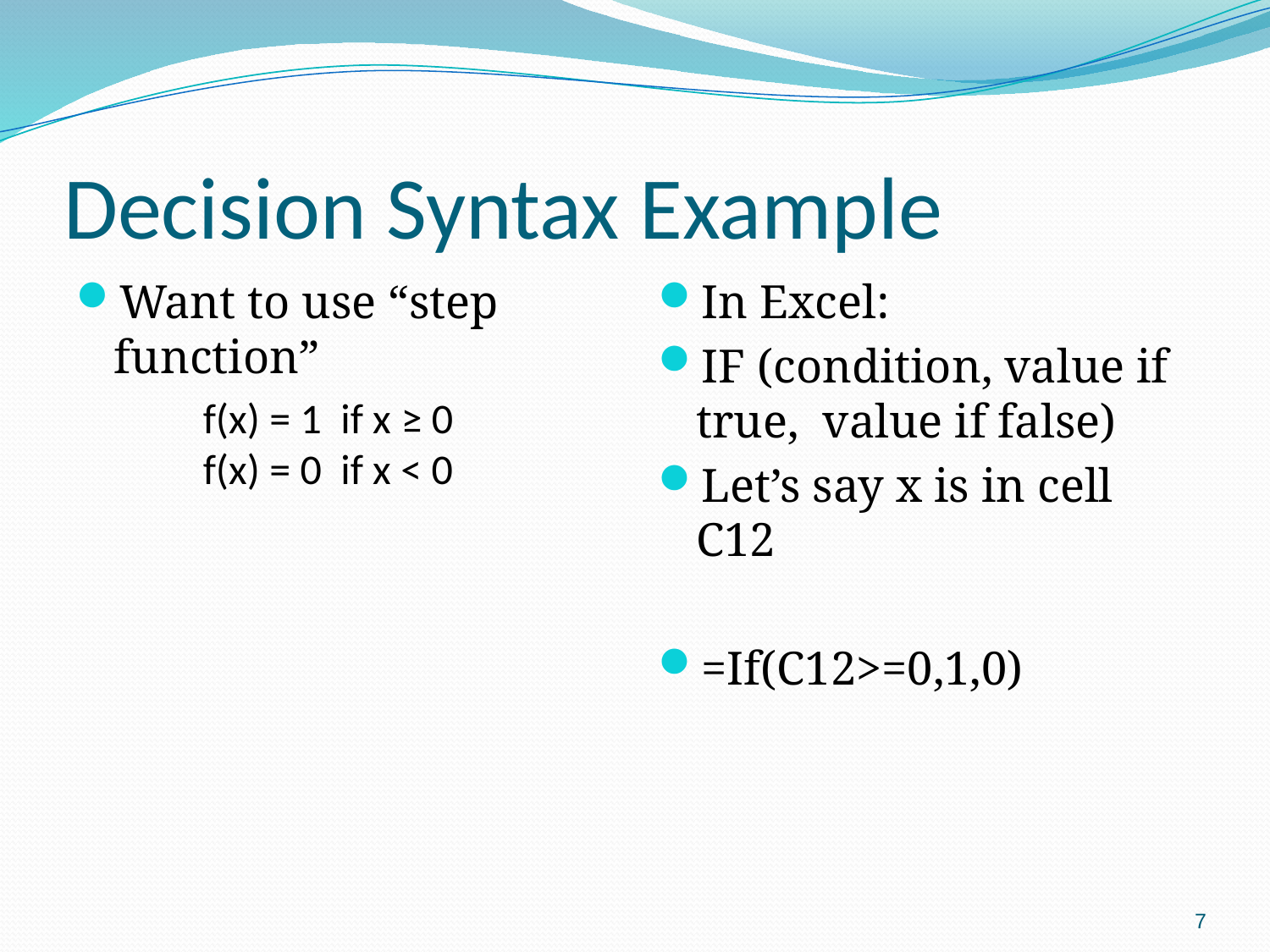

# Decision Syntax Example
Want to use “step function”
	f(x) = 1  if x ≥ 0
	f(x) = 0  if x < 0
In Excel:
IF (condition, value if true,  value if false)
Let’s say x is in cell C12

=If(C12>=0,1,0)

7